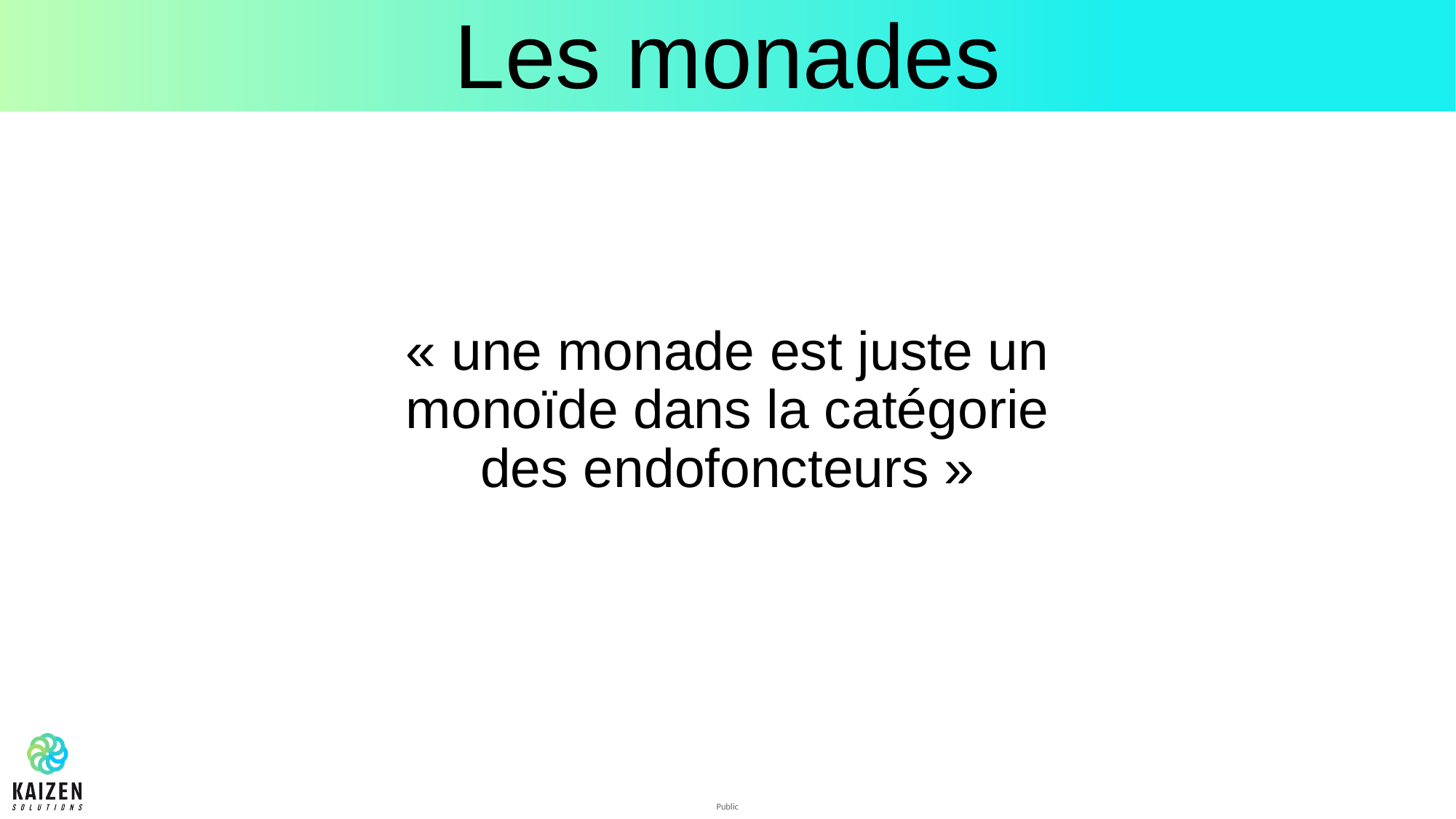

# Les monades
« une monade est juste un monoïde dans la catégorie
des endofoncteurs »